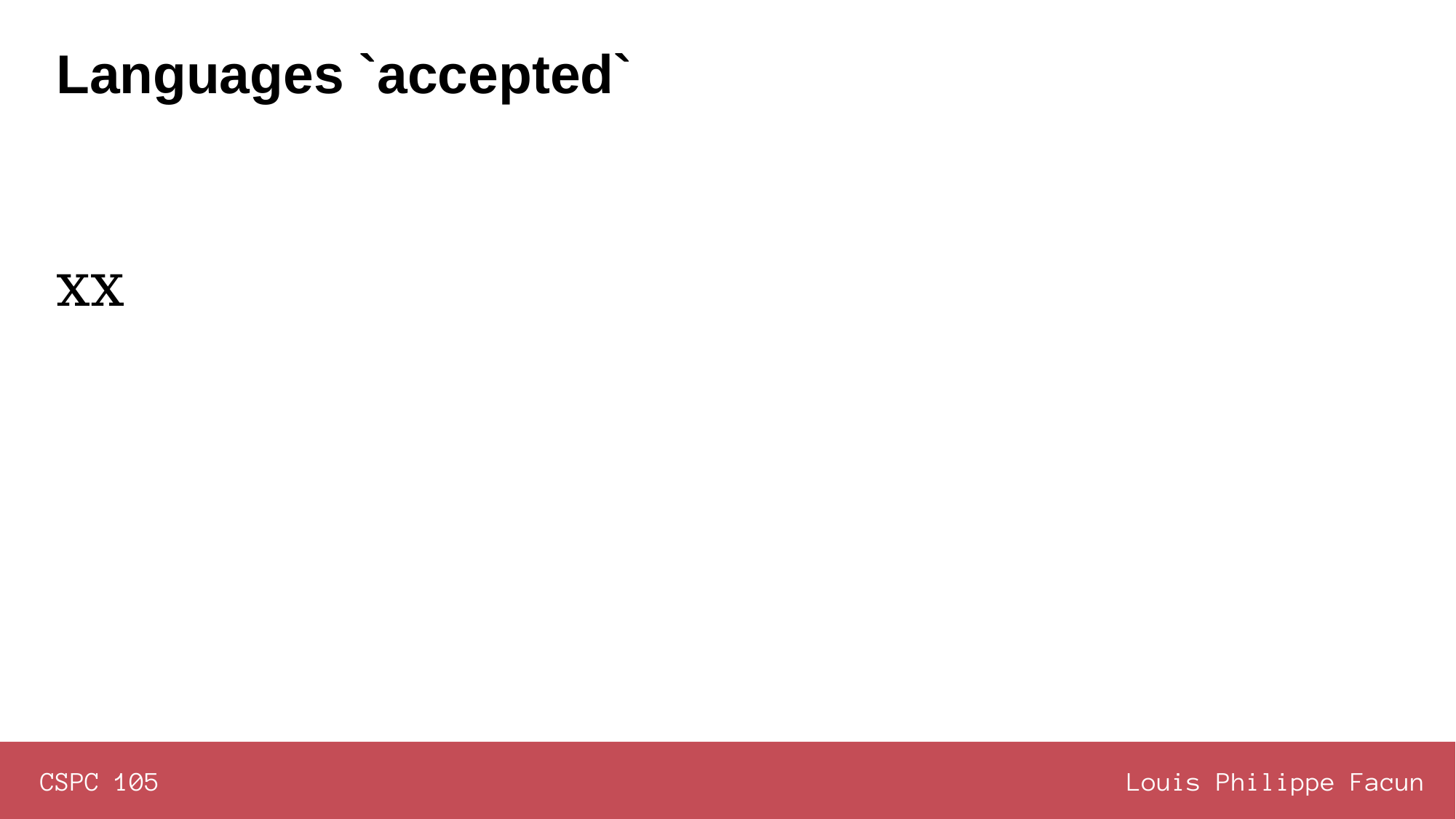

# Languages `accepted`
xx

CSPC 105
Louis Philippe Facun